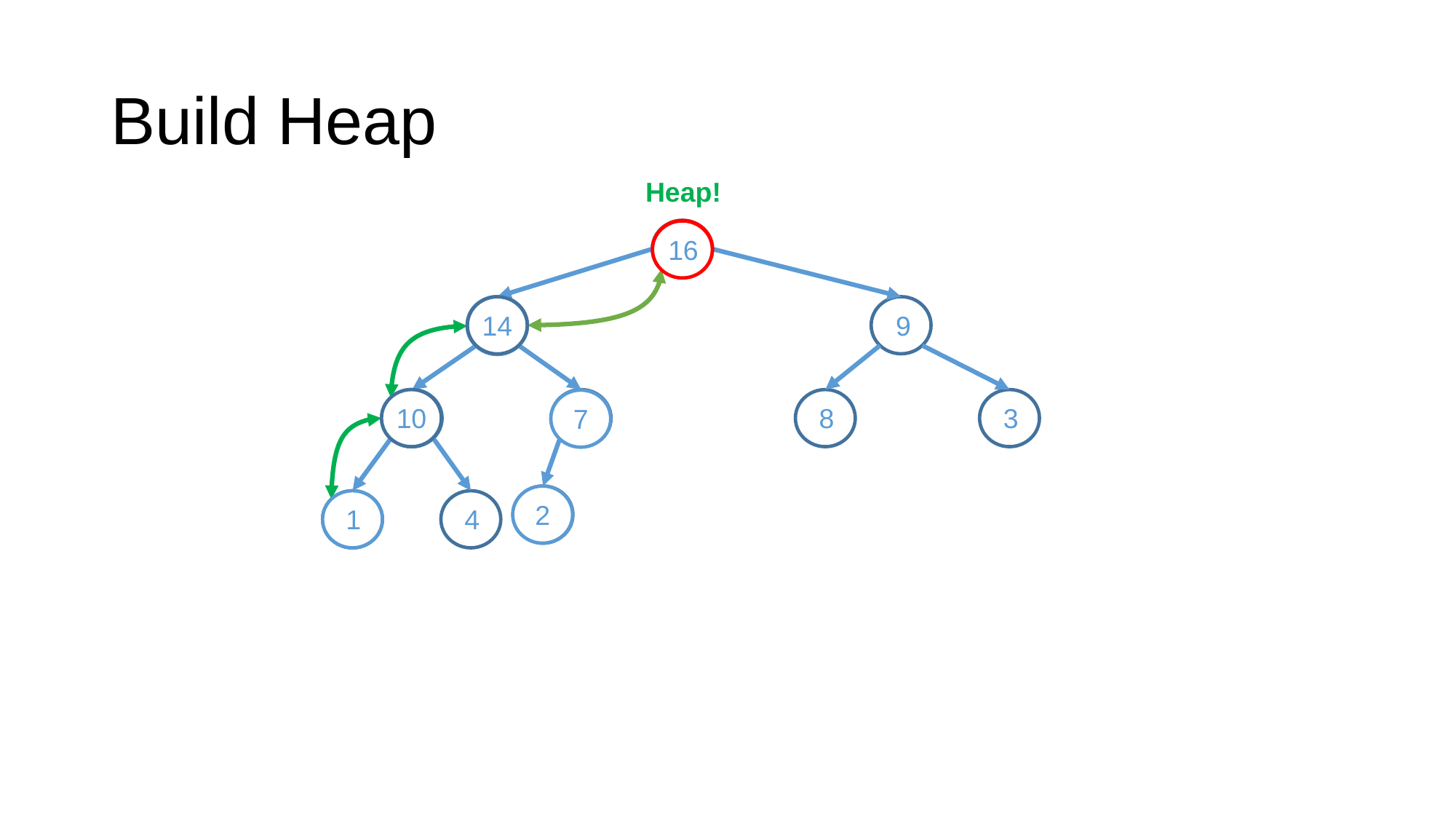

# Build Heap
Heap!
Adjust

1

16

16

16

9

14

1

1

10

14

7

8

3

7

2

2

1

4

10